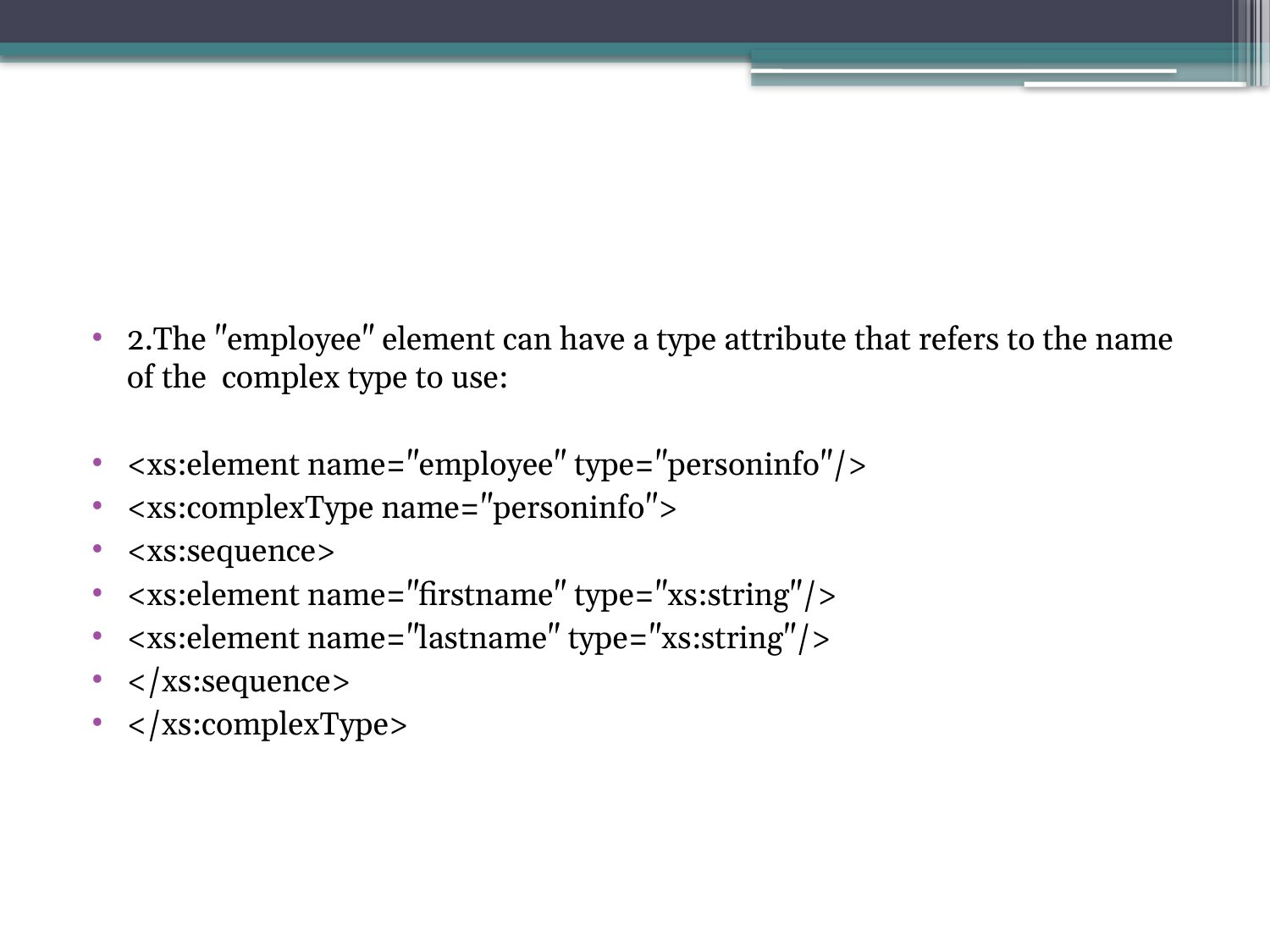

#
2.The "employee" element can have a type attribute that refers to the name of the  complex type to use:

<xs:element name="employee" type="personinfo"/>
<xs:complexType name="personinfo">
<xs:sequence>
<xs:element name="firstname" type="xs:string"/>
<xs:element name="lastname" type="xs:string"/>
</xs:sequence>
</xs:complexType>